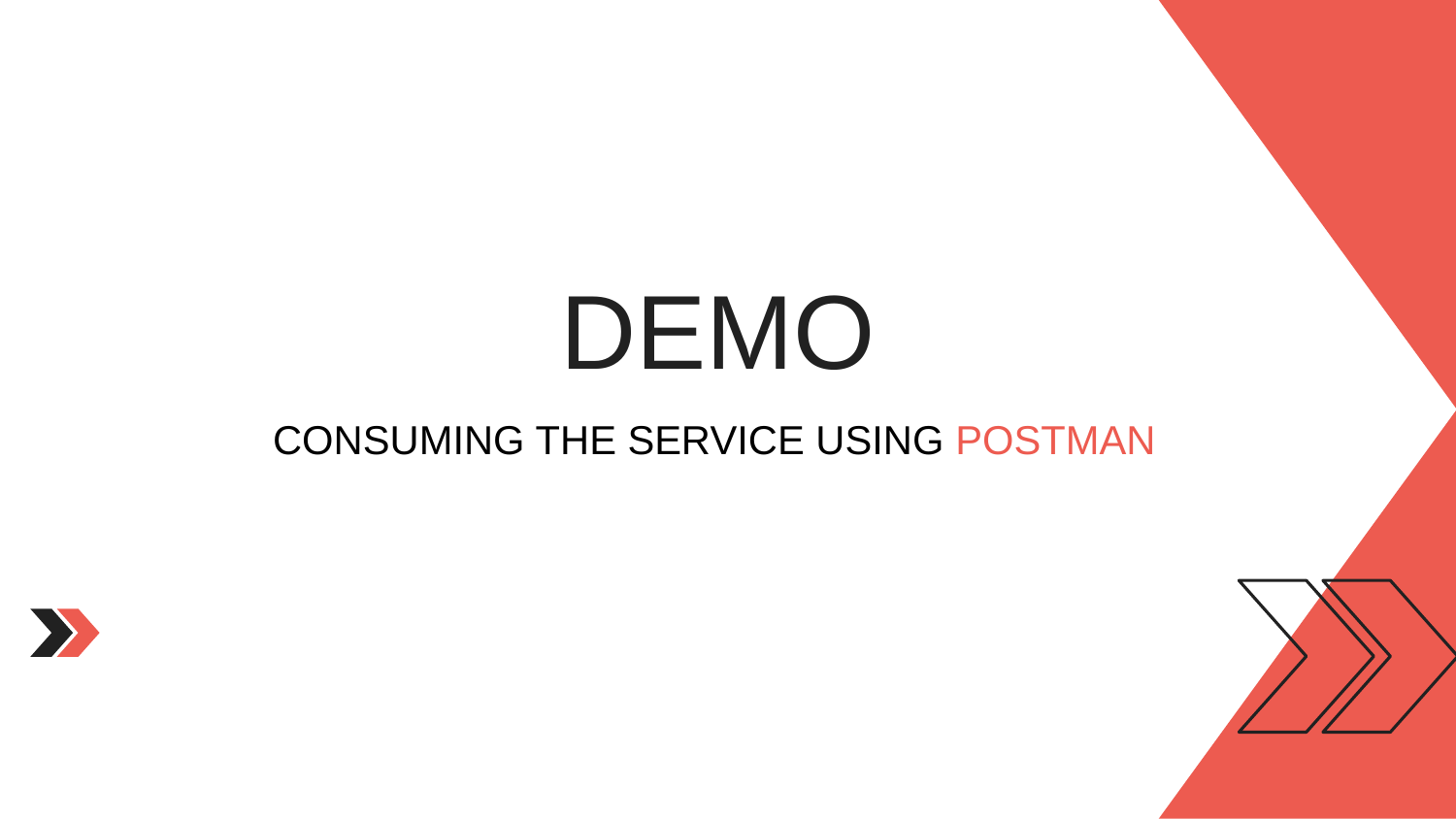

# DEMO
CONSUMING THE SERVICE USING POSTMAN